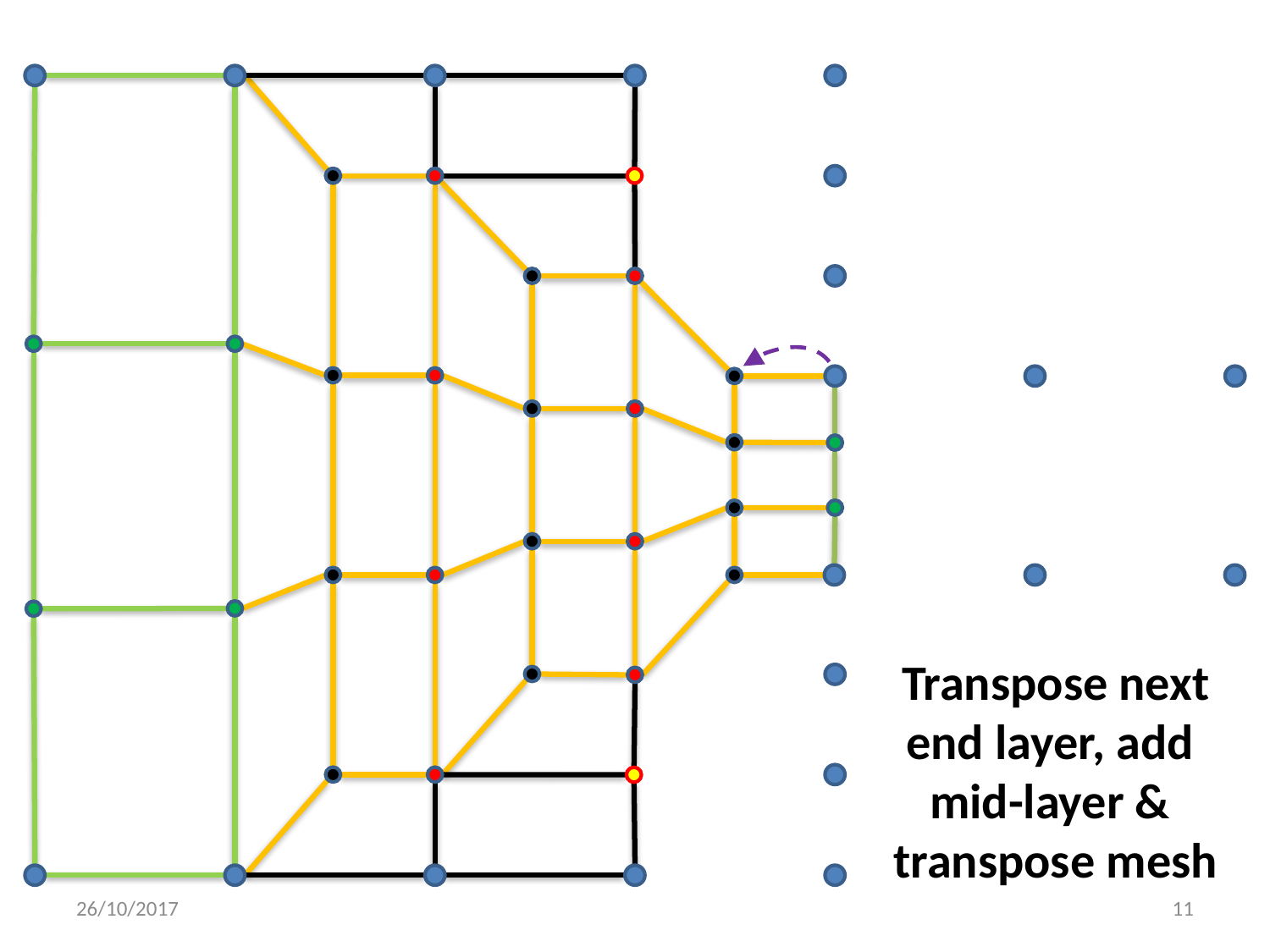

Transpose next
end layer, add
mid-layer &
transpose mesh

26/10/2017
11